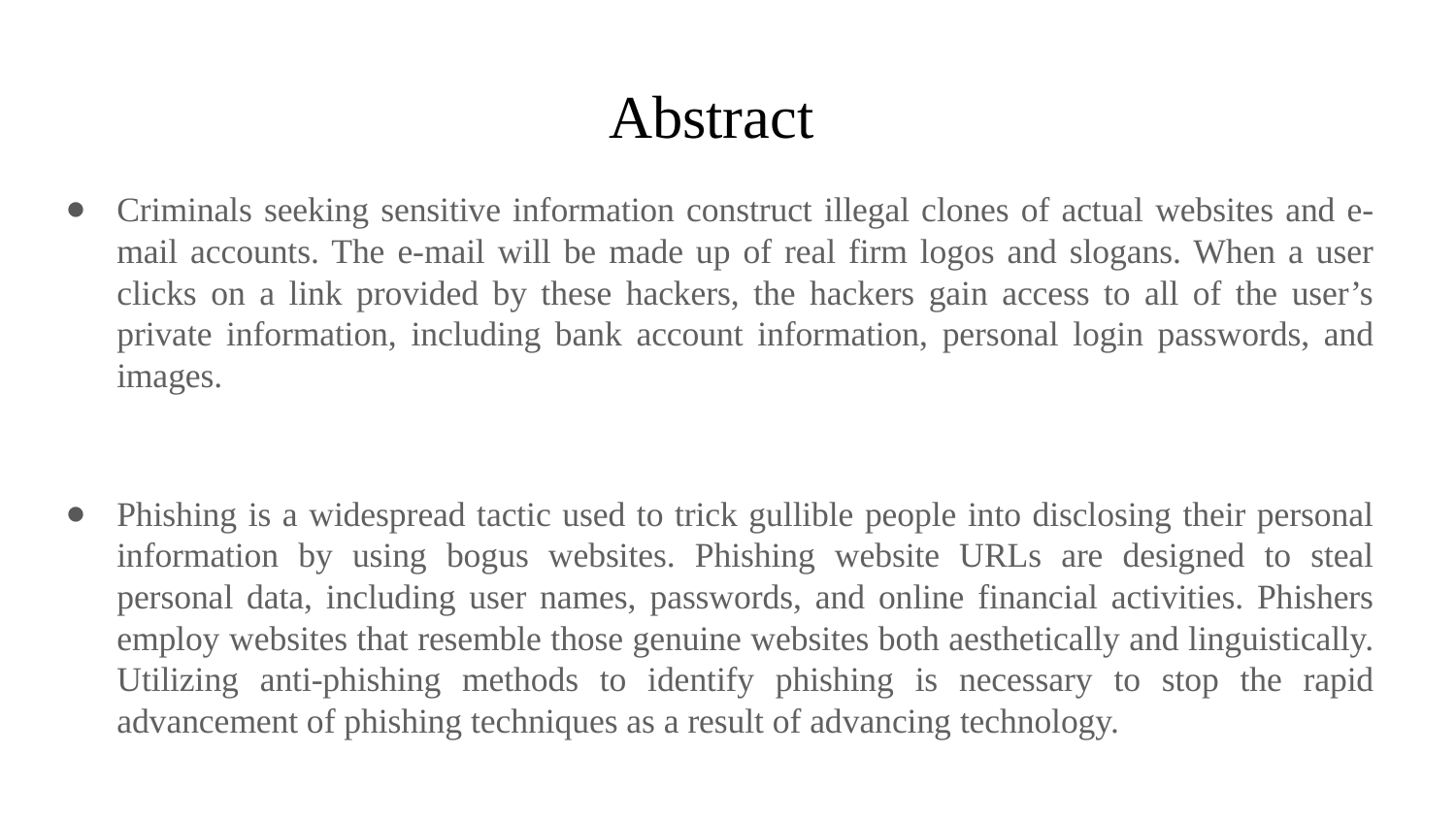

# Abstract
Criminals seeking sensitive information construct illegal clones of actual websites and e-mail accounts. The e-mail will be made up of real firm logos and slogans. When a user clicks on a link provided by these hackers, the hackers gain access to all of the user’s private information, including bank account information, personal login passwords, and images.

Phishing is a widespread tactic used to trick gullible people into disclosing their personal information by using bogus websites. Phishing website URLs are designed to steal personal data, including user names, passwords, and online financial activities. Phishers employ websites that resemble those genuine websites both aesthetically and linguistically. Utilizing anti-phishing methods to identify phishing is necessary to stop the rapid advancement of phishing techniques as a result of advancing technology.